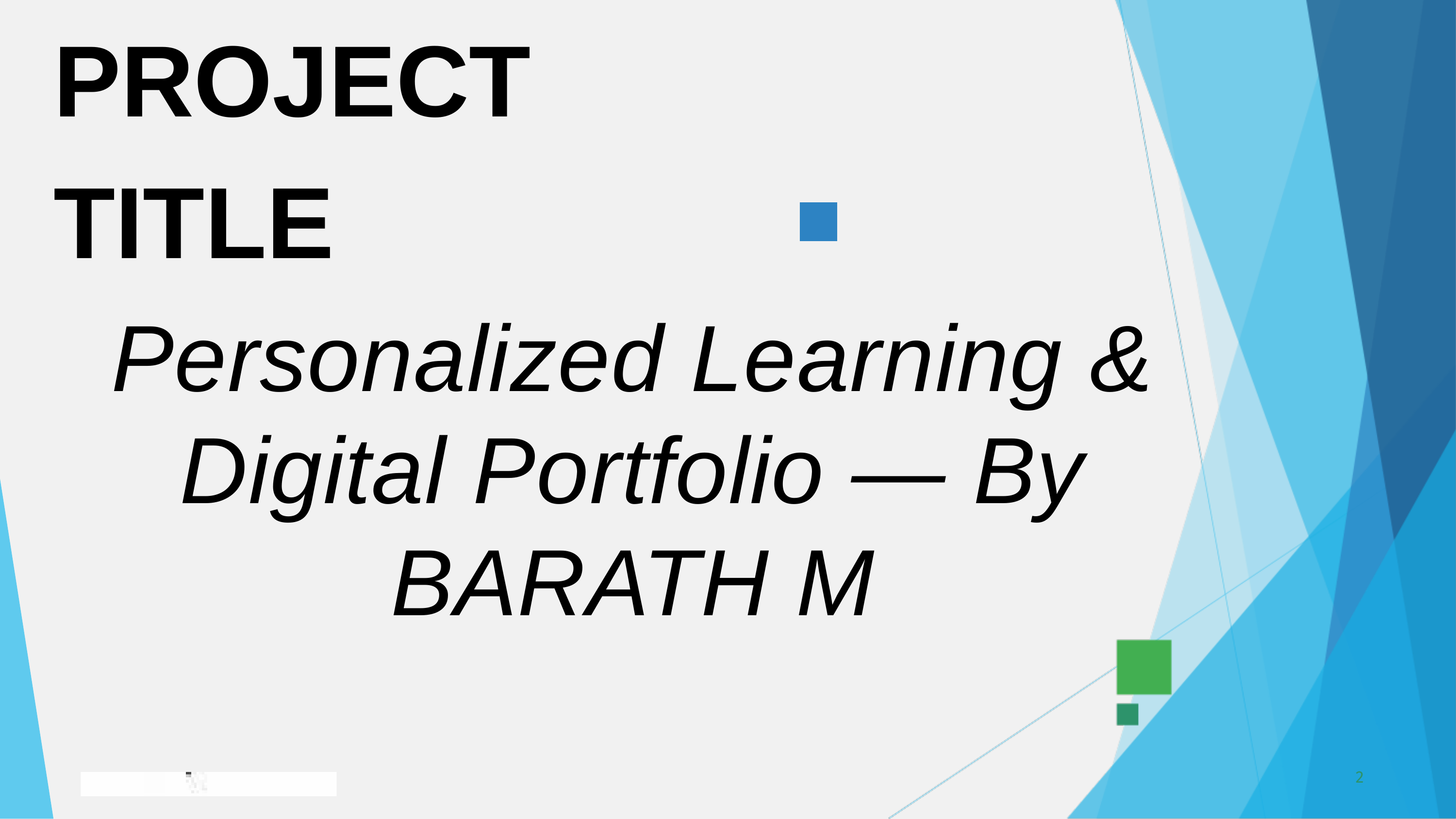

PROJECT TITLE

Personalized Learning & Digital Portfolio — By BARATH M

2